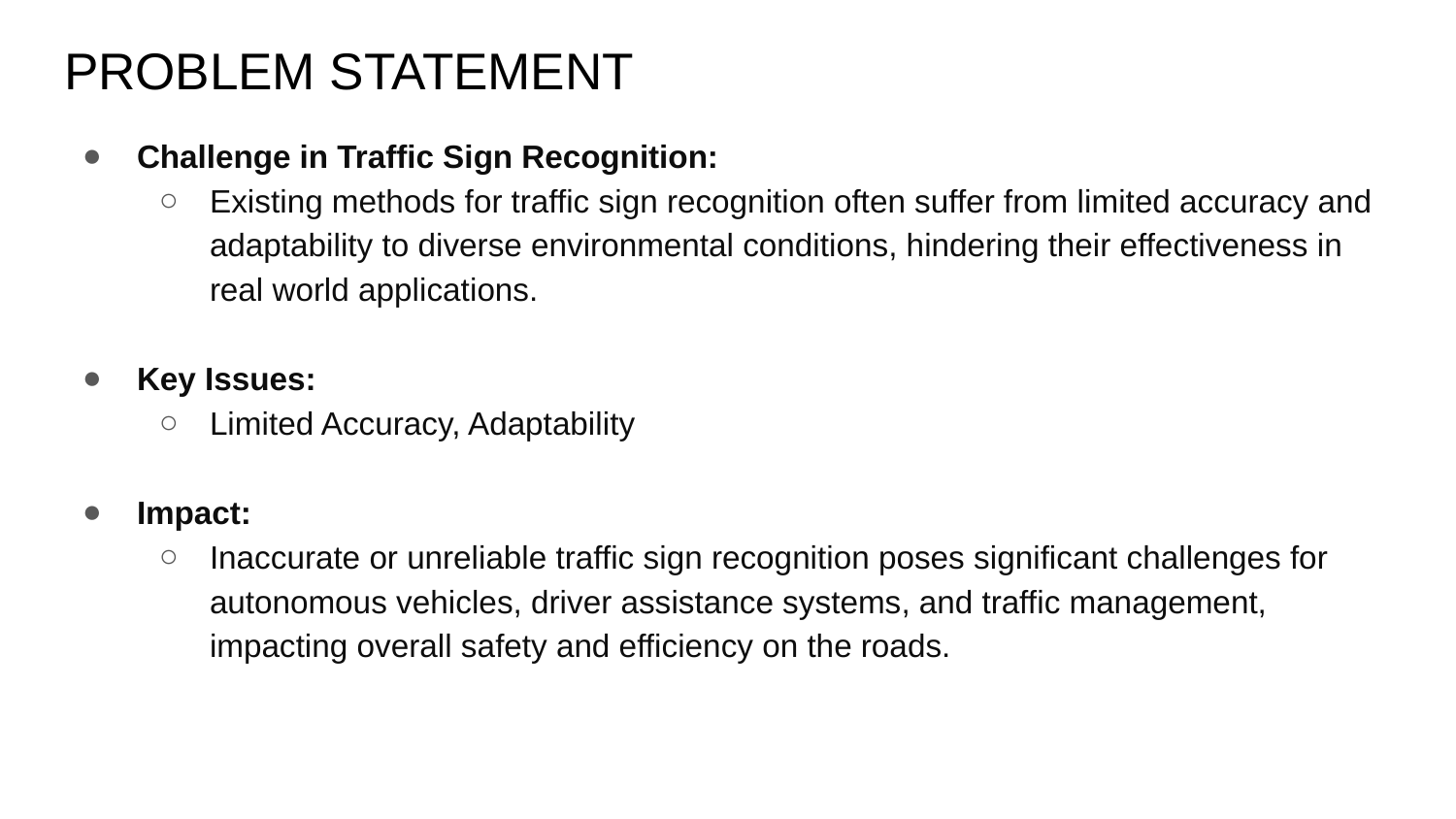

# PROBLEM STATEMENT
Challenge in Traffic Sign Recognition:
Existing methods for traffic sign recognition often suffer from limited accuracy and adaptability to diverse environmental conditions, hindering their effectiveness in real world applications.

Key Issues:
Limited Accuracy, Adaptability

Impact:
Inaccurate or unreliable traffic sign recognition poses significant challenges for autonomous vehicles, driver assistance systems, and traffic management, impacting overall safety and efficiency on the roads.